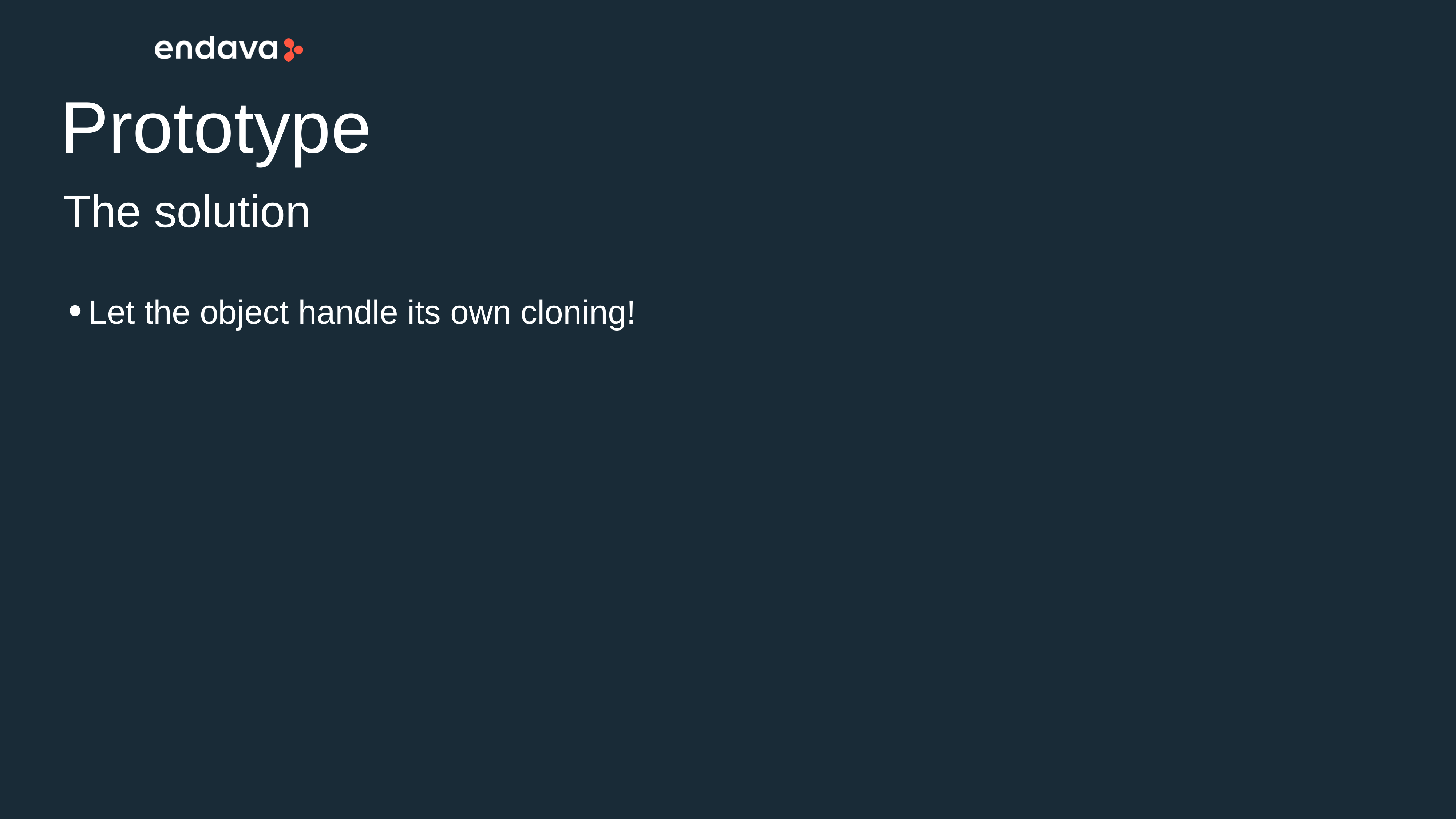

# Prototype
The solution
Let the object handle its own cloning!